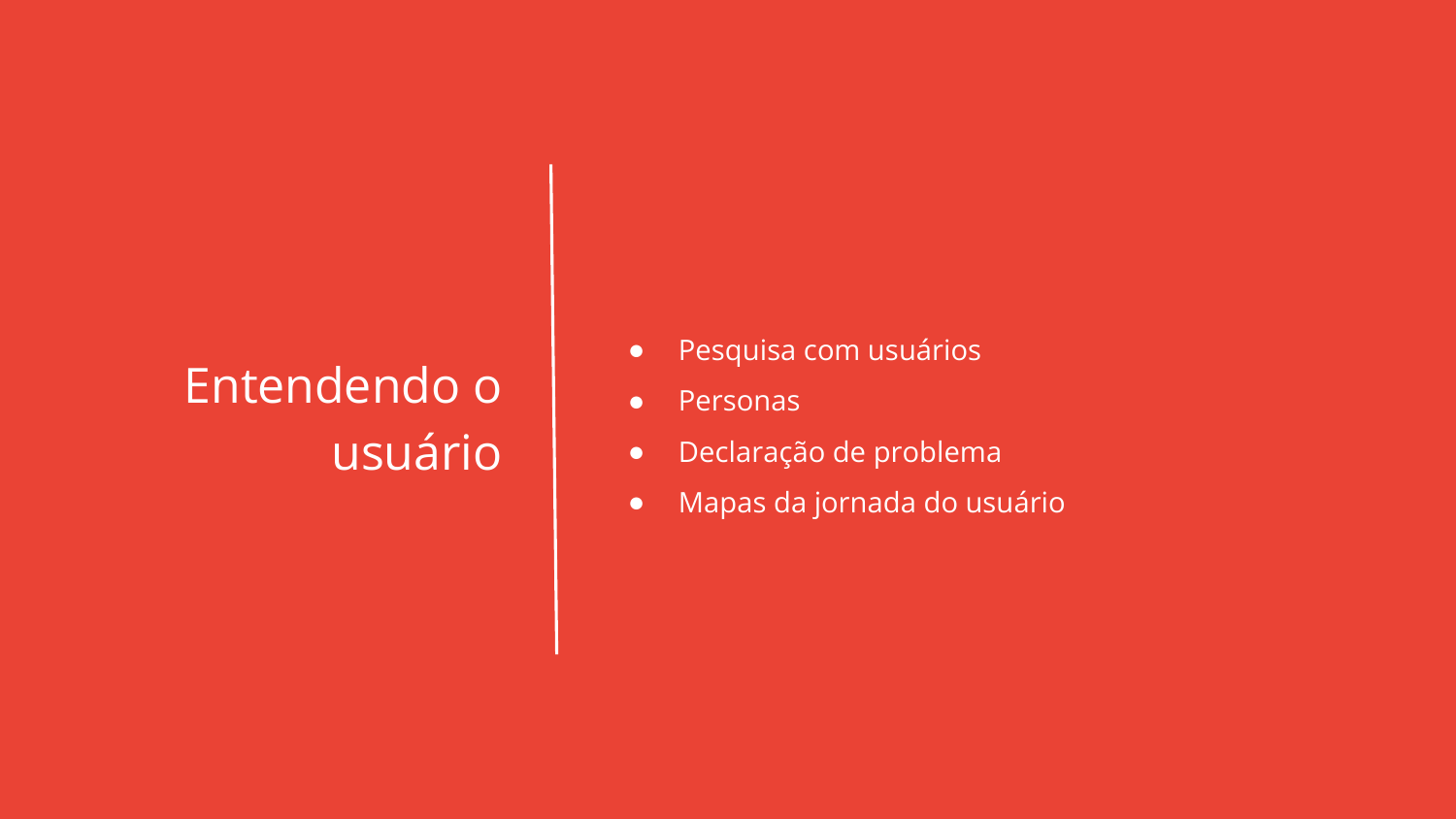

Pesquisa com usuários
Personas
Declaração de problema
Mapas da jornada do usuário
Entendendo o usuário